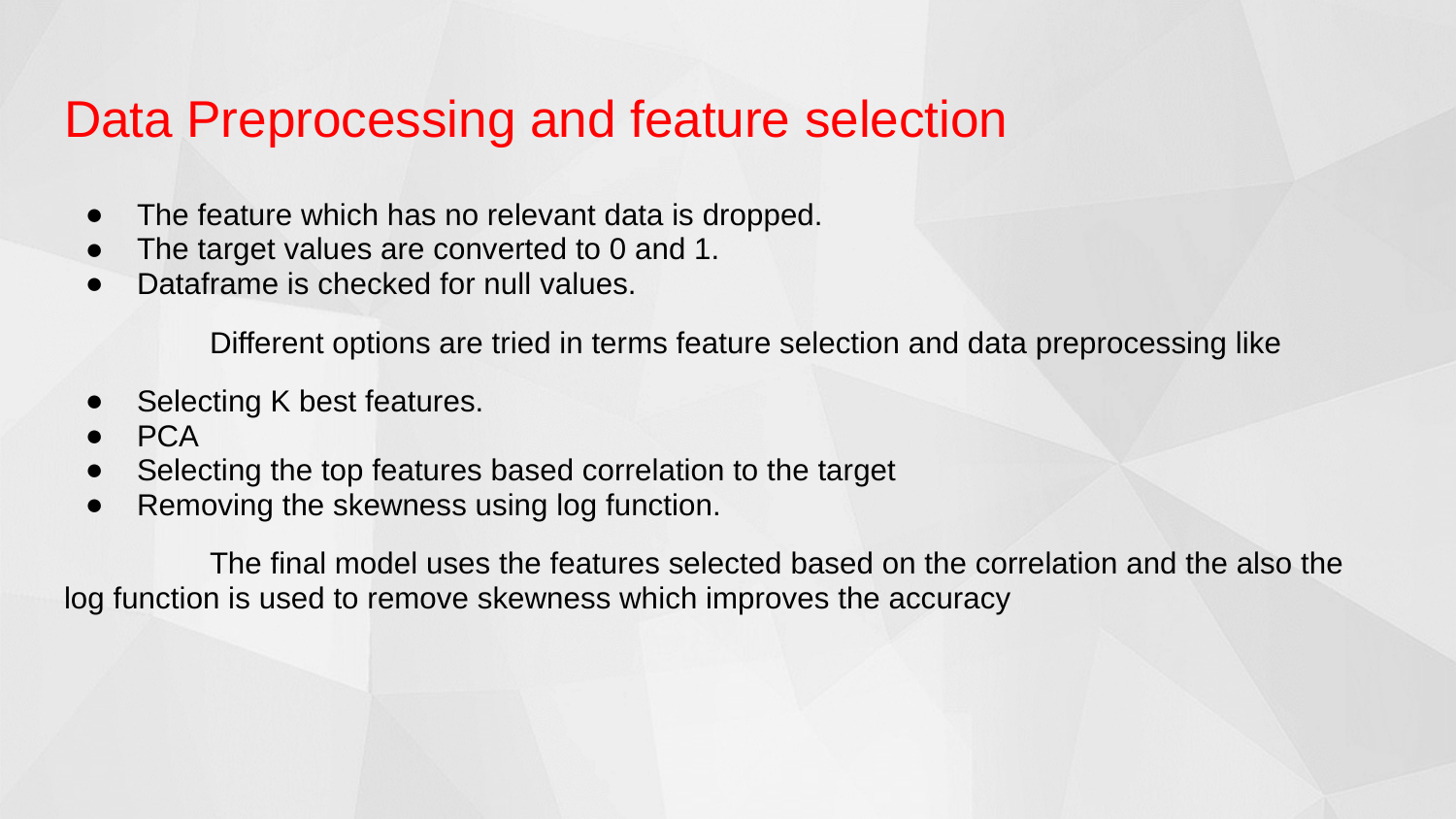

# Data Preprocessing and feature selection
The feature which has no relevant data is dropped.
The target values are converted to 0 and 1.
Dataframe is checked for null values.
	Different options are tried in terms feature selection and data preprocessing like
Selecting K best features.
PCA
Selecting the top features based correlation to the target
Removing the skewness using log function.
	The final model uses the features selected based on the correlation and the also the log function is used to remove skewness which improves the accuracy